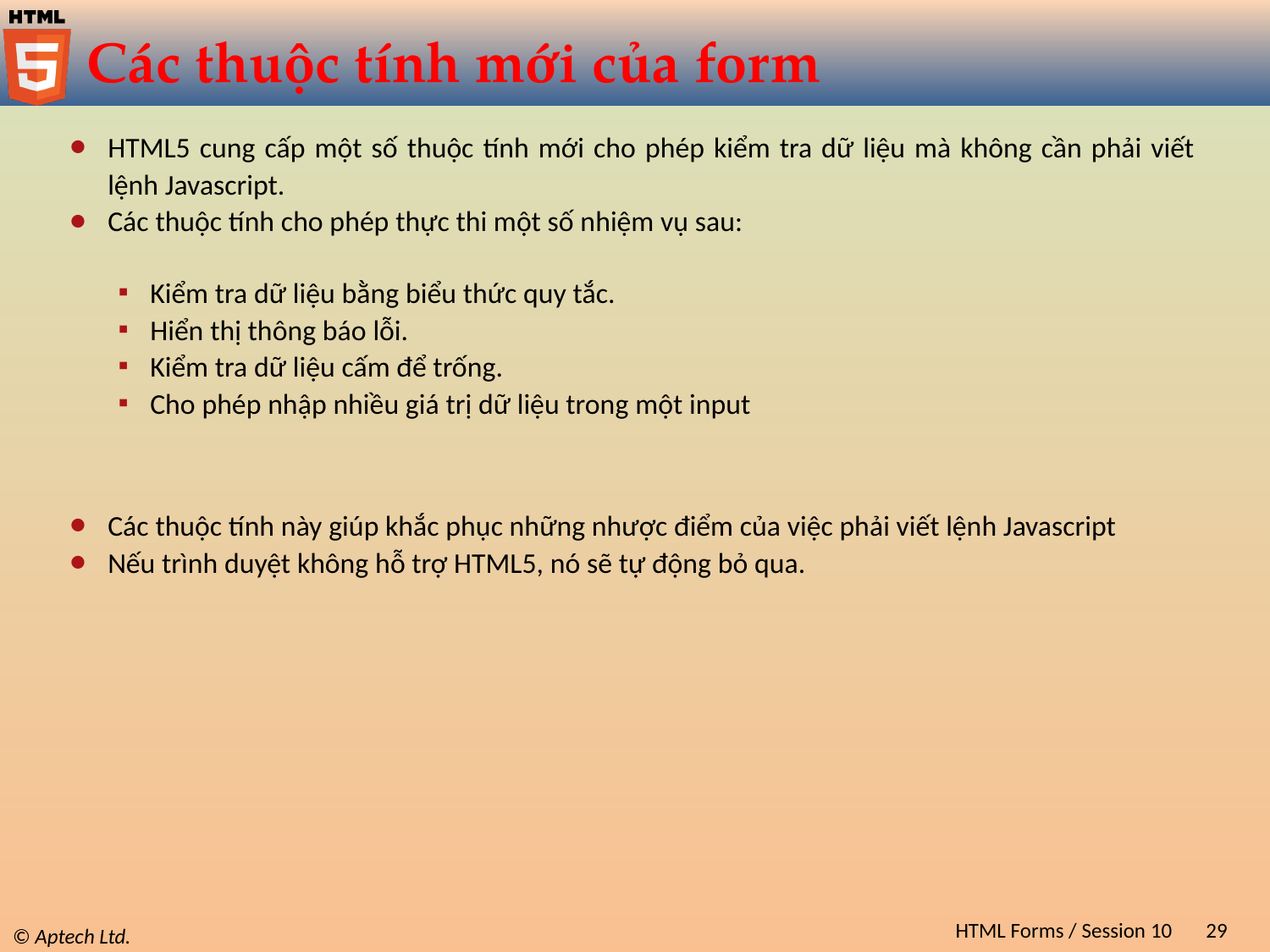

# Các thuộc tính mới của form
HTML5 cung cấp một số thuộc tính mới cho phép kiểm tra dữ liệu mà không cần phải viết lệnh Javascript.
Các thuộc tính cho phép thực thi một số nhiệm vụ sau:
Kiểm tra dữ liệu bằng biểu thức quy tắc.
Hiển thị thông báo lỗi.
Kiểm tra dữ liệu cấm để trống.
Cho phép nhập nhiều giá trị dữ liệu trong một input
Các thuộc tính này giúp khắc phục những nhược điểm của việc phải viết lệnh Javascript
Nếu trình duyệt không hỗ trợ HTML5, nó sẽ tự động bỏ qua.
HTML Forms / Session 10
29